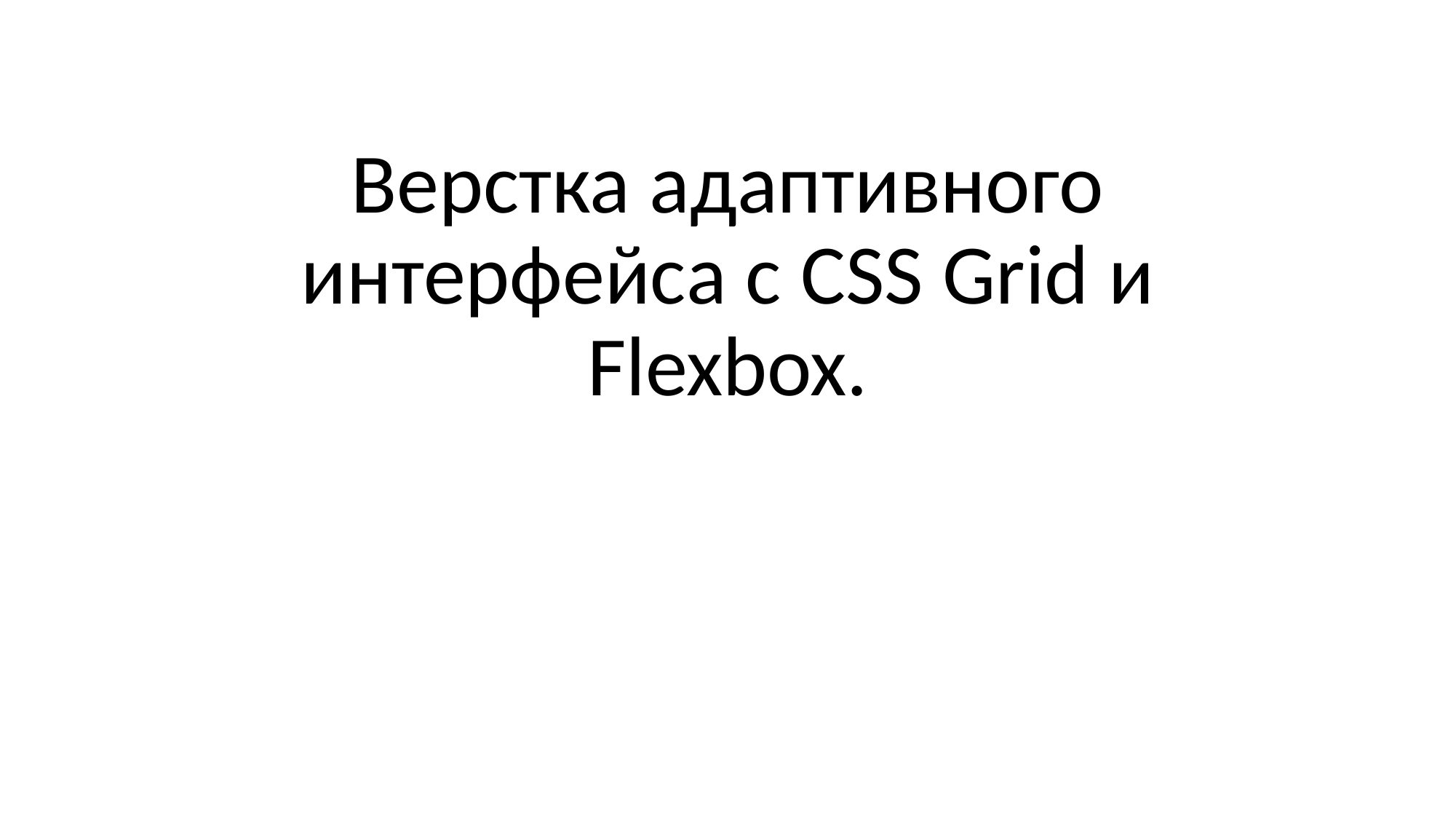

# Верстка адаптивного интерфейса с CSS Grid и Flexbox.